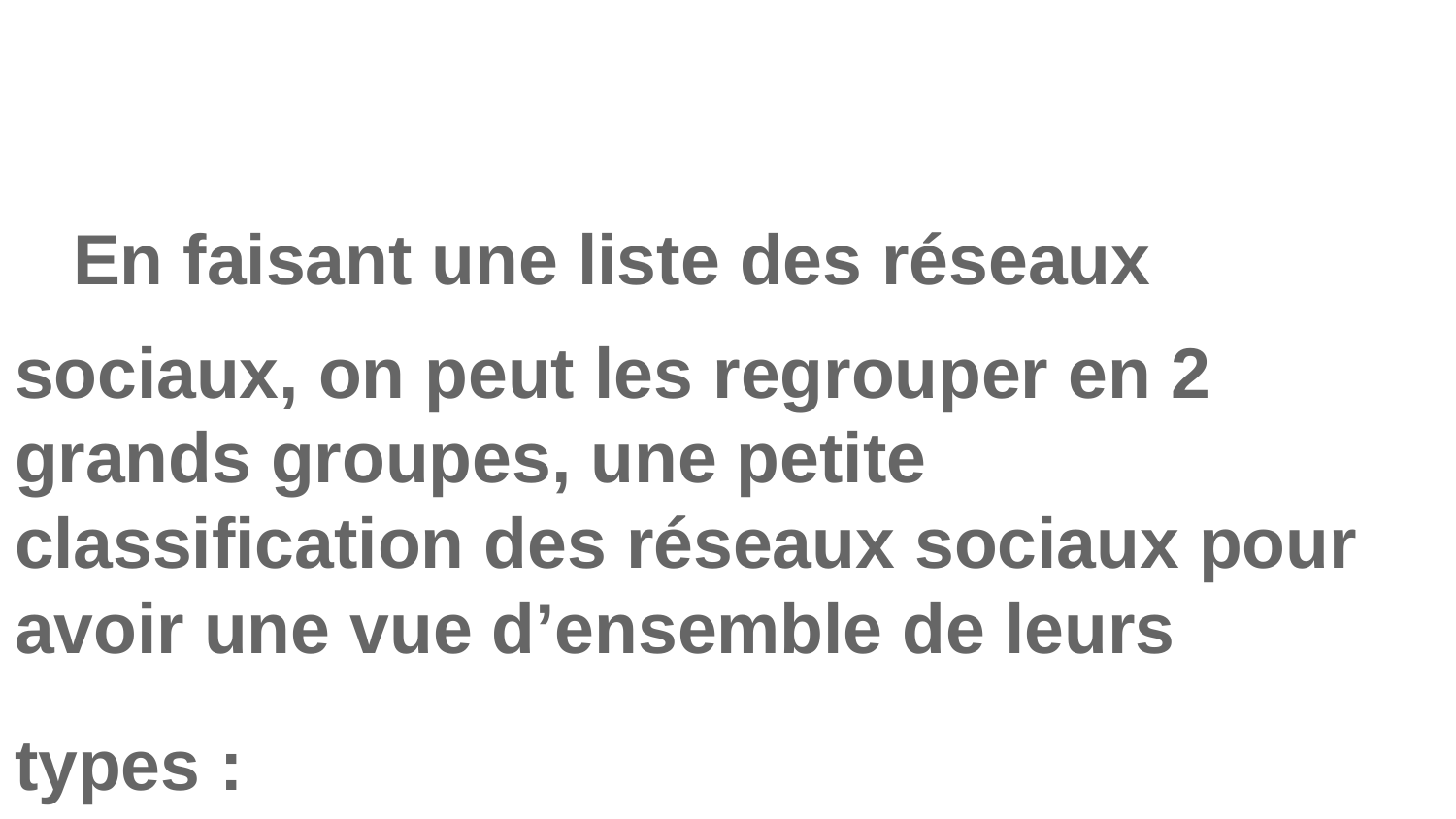

# En faisant une liste des réseaux sociaux, on peut les regrouper en 2 grands groupes, une petite classification des réseaux sociaux pour avoir une vue d’ensemble de leurs
types :